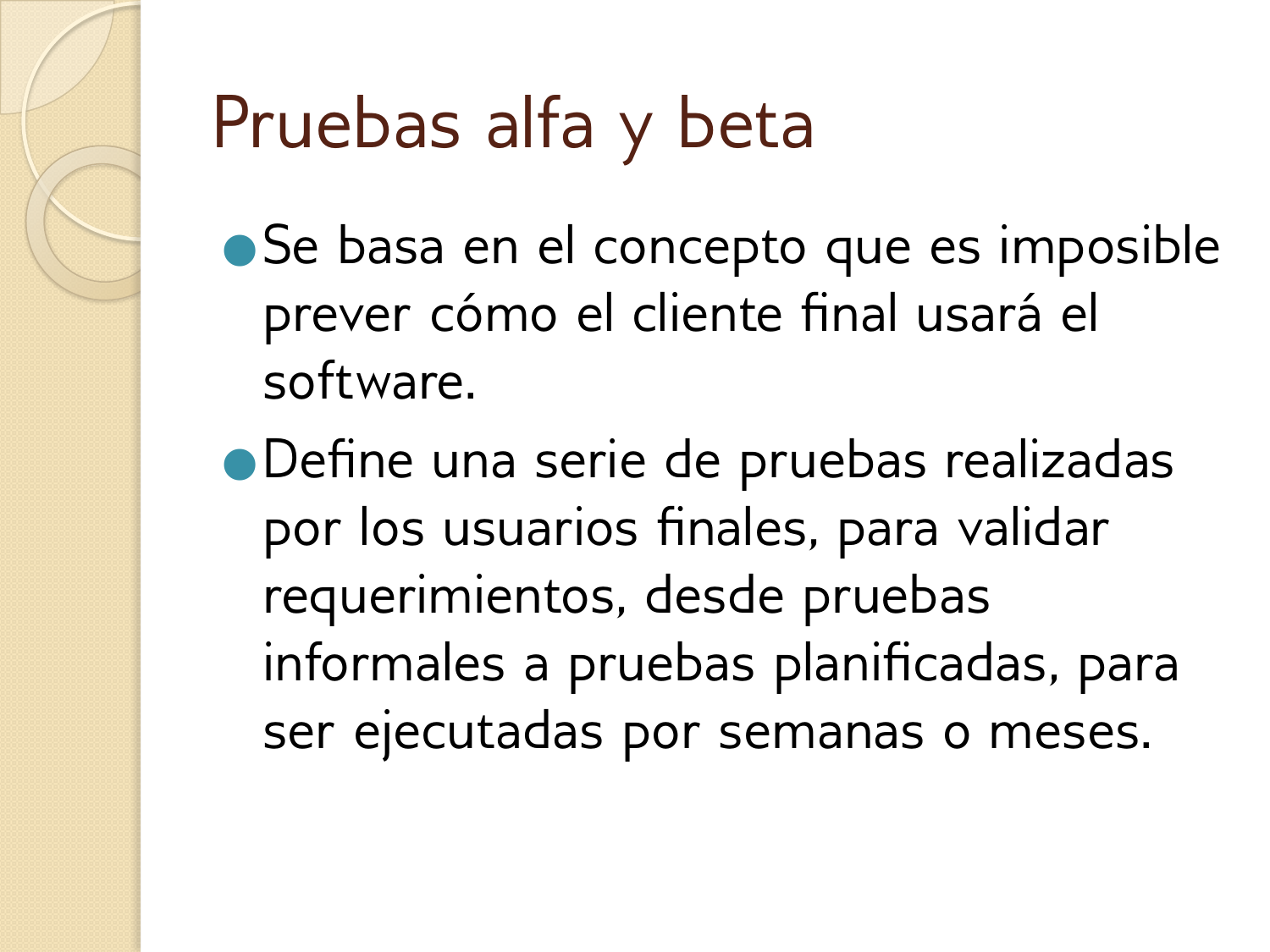

# Pruebas alfa y beta
Se basa en el concepto que es imposible prever cómo el cliente final usará el software.
Define una serie de pruebas realizadas por los usuarios finales, para validar requerimientos, desde pruebas informales a pruebas planificadas, para ser ejecutadas por semanas o meses.